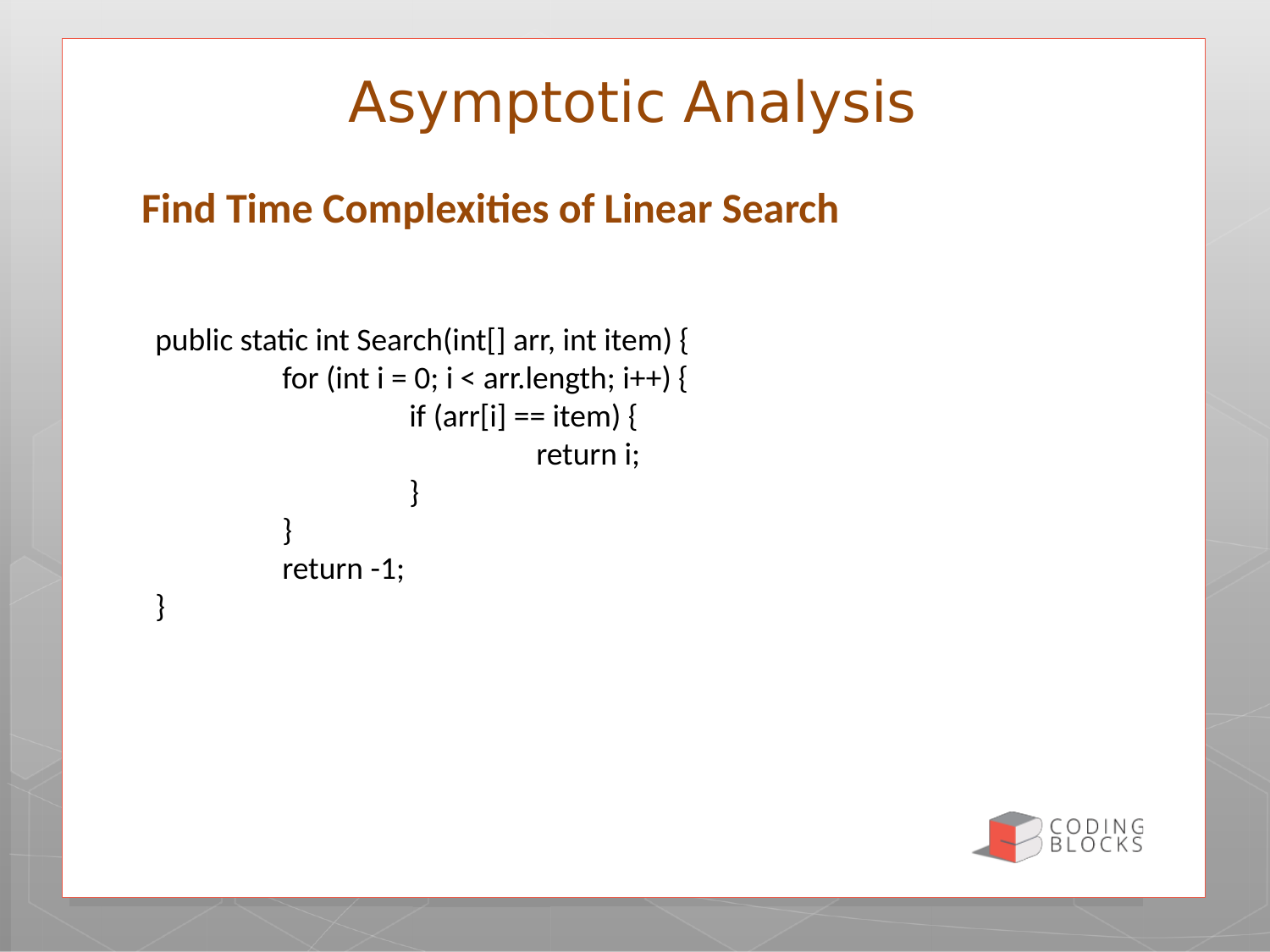

# Asymptotic Analysis
Find Time Complexities of Linear Search
public static int Search(int[] arr, int item) {
	for (int i = 0; i < arr.length; i++) {
		if (arr[i] == item) {
			return i;
		}
	}
	return -1;
}